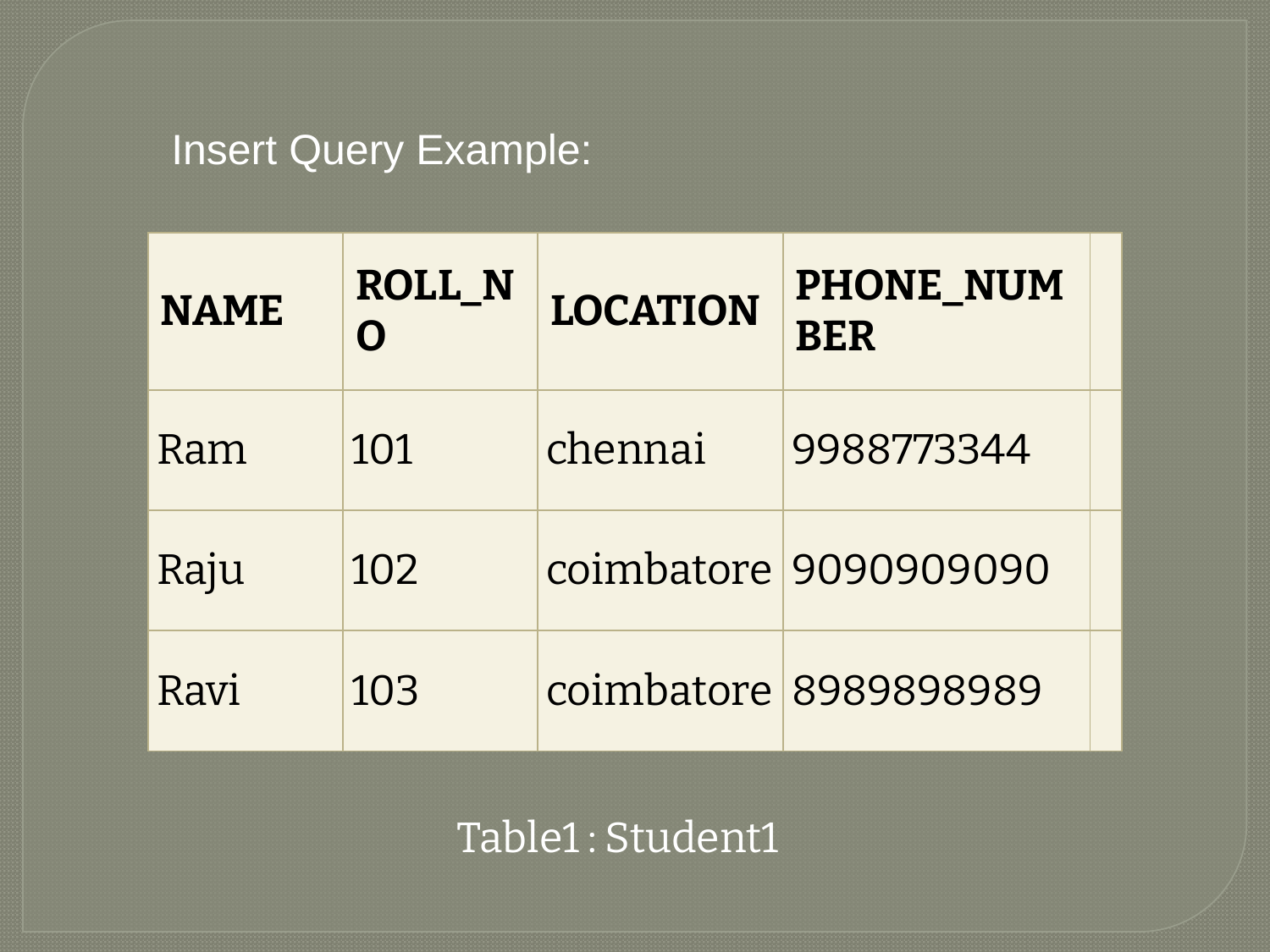

Insert Query Example:
| NAME | ROLL\_NO | LOCATION | PHONE\_NUMBER |  |
| --- | --- | --- | --- | --- |
| Ram | 101 | chennai | 9988773344 |  |
| Raju | 102 | coimbatore | 9090909090 |  |
| Ravi | 103 | coimbatore | 8989898989 |  |
Table1 : Student1